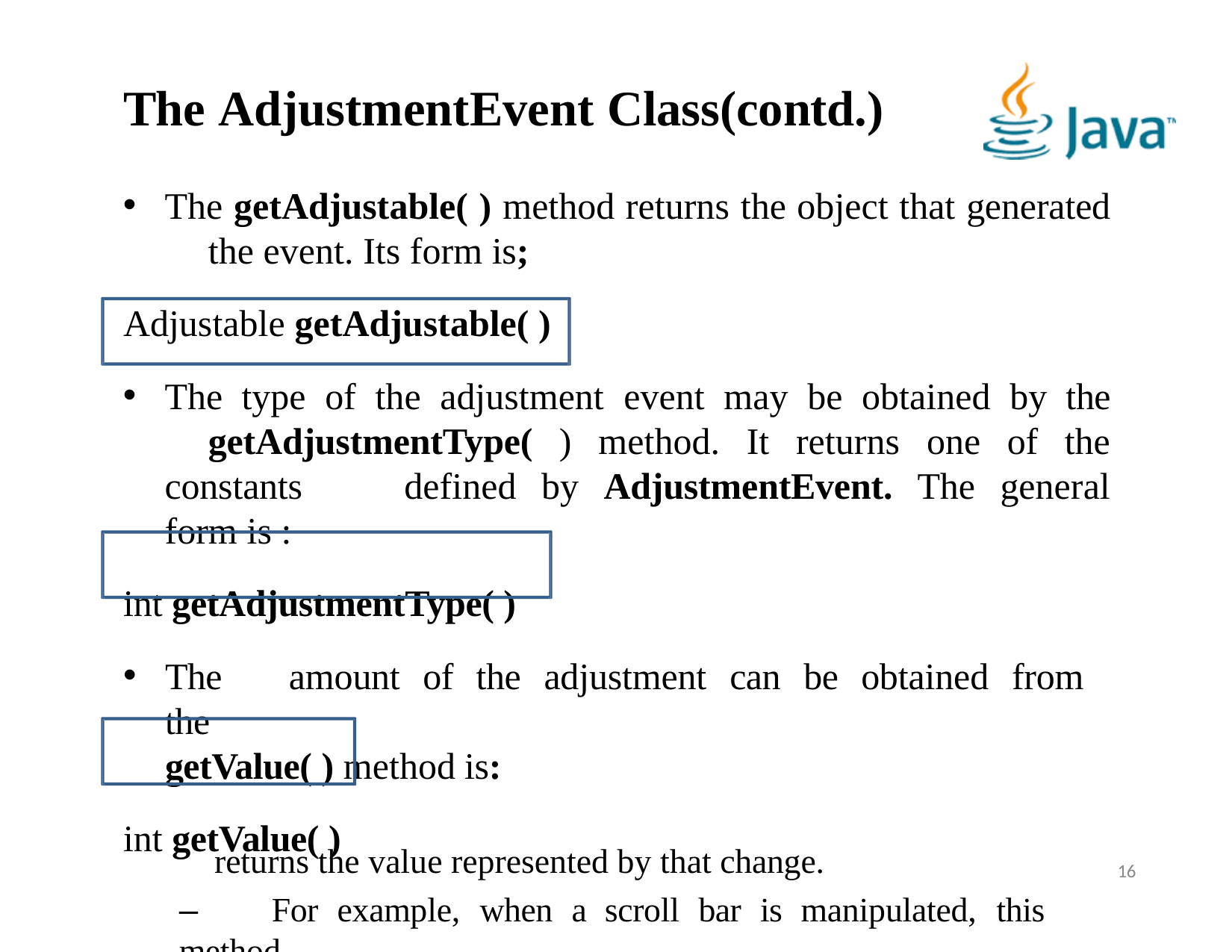

# The AdjustmentEvent Class(contd.)
The getAdjustable( ) method returns the object that generated 	the event. Its form is;
Adjustable getAdjustable( )
The type  of  the  adjustment  event  may  be  obtained  by the 	getAdjustmentType( ) method. It returns one of the constants 	defined by AdjustmentEvent. The general form is :
int getAdjustmentType( )
The	amount	of	the	adjustment	can	be	obtained	from	the
getValue( ) method is:
int getValue( )
–	For	example,	when	a	scroll	bar	is	manipulated,	this	method

returns the value represented by that change.
16